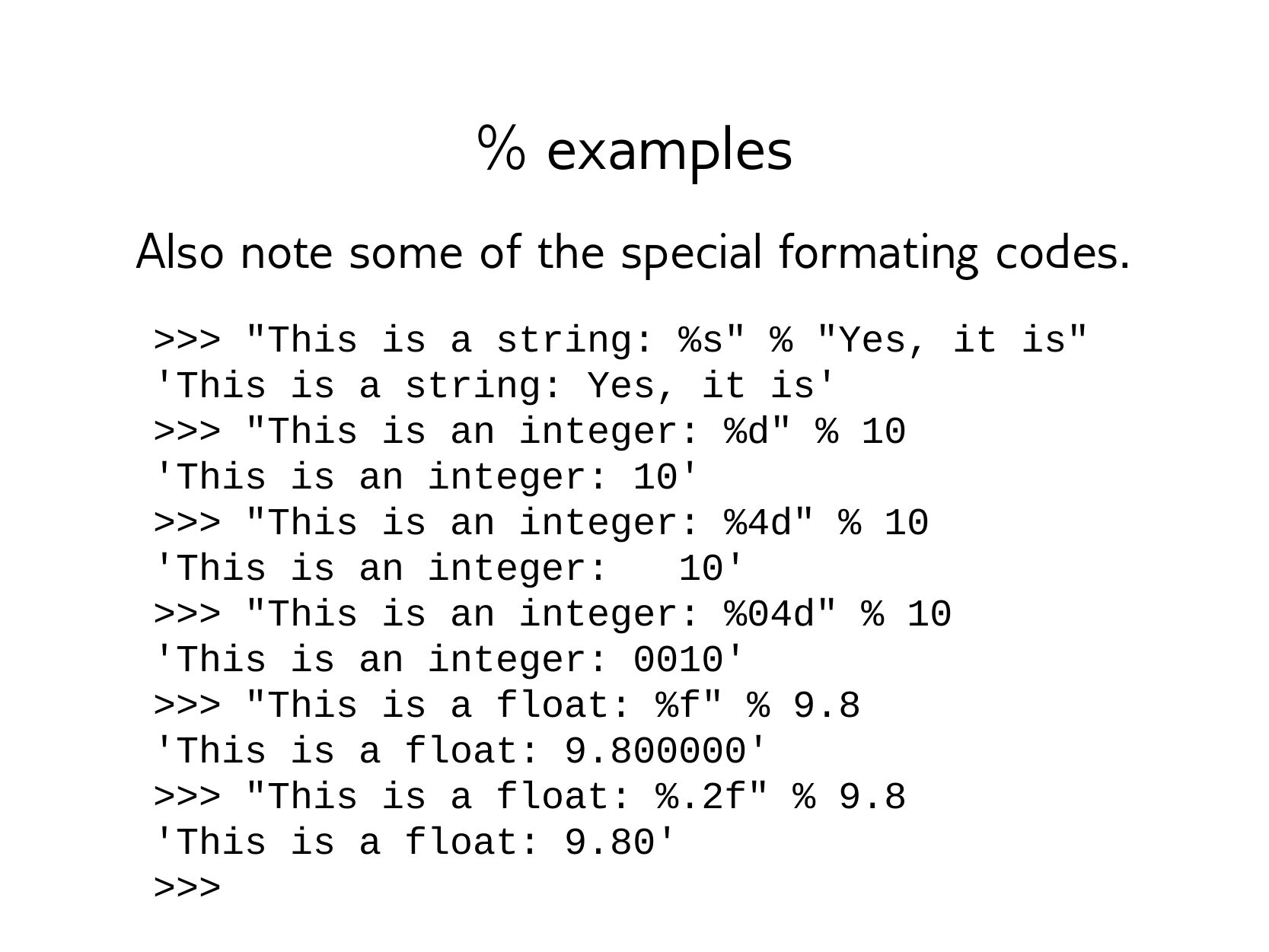

# % examples
Also note some of the special formating codes.
>>> "This is a string: %s" % "Yes, it is"
'This is a string: Yes, it is'
>>> "This is an integer: %d" % 10
'This is an integer: 10'
>>> "This is an integer: %4d" % 10
'This is an integer:   10'
>>> "This is an integer: %04d" % 10
'This is an integer: 0010'
>>> "This is a float: %f" % 9.8
'This is a float: 9.800000'
>>> "This is a float: %.2f" % 9.8
'This is a float: 9.80'
>>>